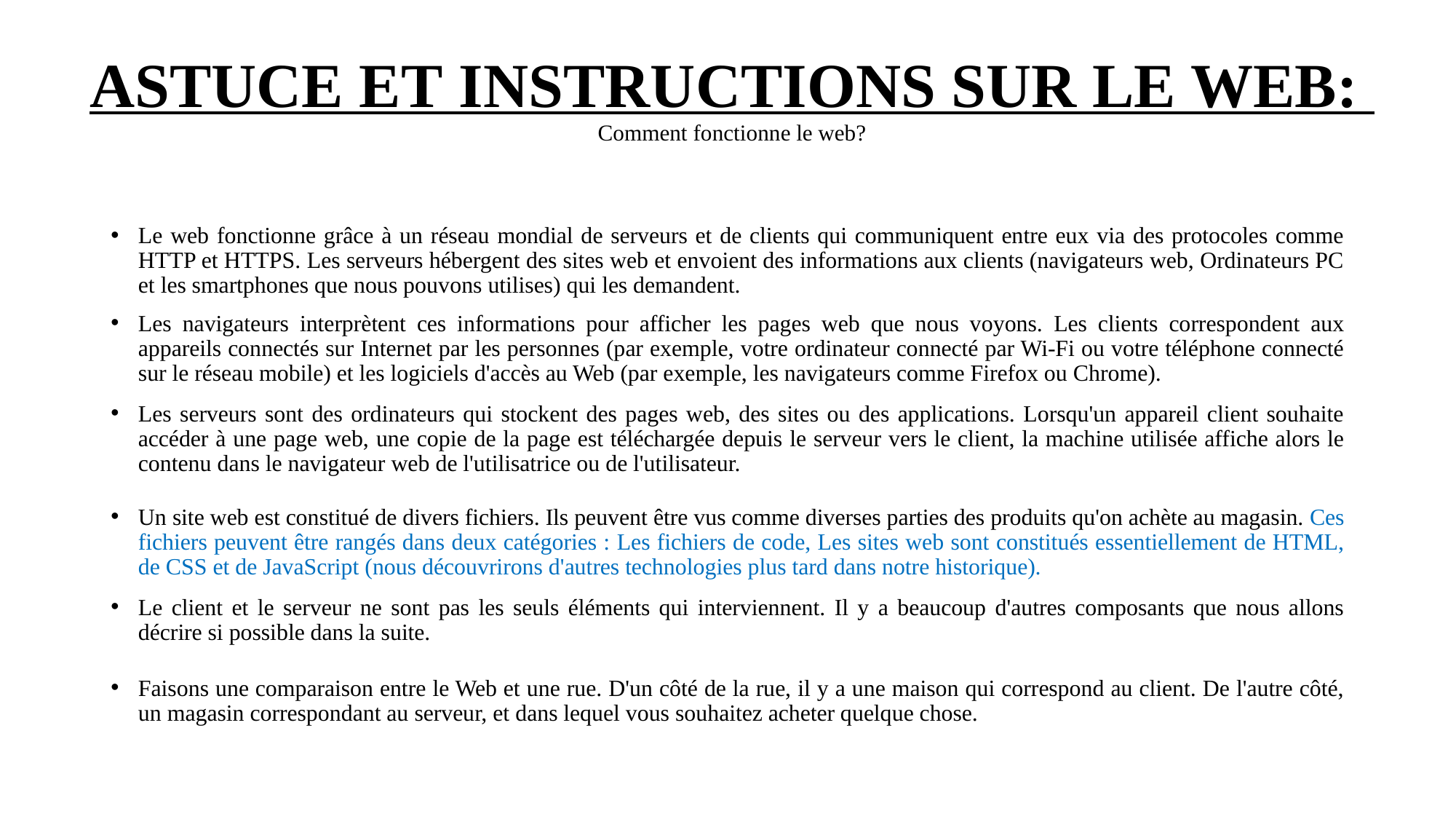

# ASTUCE ET INSTRUCTIONS SUR LE WEB: Comment fonctionne le web?
Le web fonctionne grâce à un réseau mondial de serveurs et de clients qui communiquent entre eux via des protocoles comme HTTP et HTTPS. Les serveurs hébergent des sites web et envoient des informations aux clients (navigateurs web, Ordinateurs PC et les smartphones que nous pouvons utilises) qui les demandent.
Les navigateurs interprètent ces informations pour afficher les pages web que nous voyons. Les clients correspondent aux appareils connectés sur Internet par les personnes (par exemple, votre ordinateur connecté par Wi-Fi ou votre téléphone connecté sur le réseau mobile) et les logiciels d'accès au Web (par exemple, les navigateurs comme Firefox ou Chrome).
Les serveurs sont des ordinateurs qui stockent des pages web, des sites ou des applications. Lorsqu'un appareil client souhaite accéder à une page web, une copie de la page est téléchargée depuis le serveur vers le client, la machine utilisée affiche alors le contenu dans le navigateur web de l'utilisatrice ou de l'utilisateur.
Un site web est constitué de divers fichiers. Ils peuvent être vus comme diverses parties des produits qu'on achète au magasin. Ces fichiers peuvent être rangés dans deux catégories : Les fichiers de code, Les sites web sont constitués essentiellement de HTML, de CSS et de JavaScript (nous découvrirons d'autres technologies plus tard dans notre historique).
Le client et le serveur ne sont pas les seuls éléments qui interviennent. Il y a beaucoup d'autres composants que nous allons décrire si possible dans la suite.
Faisons une comparaison entre le Web et une rue. D'un côté de la rue, il y a une maison qui correspond au client. De l'autre côté, un magasin correspondant au serveur, et dans lequel vous souhaitez acheter quelque chose.